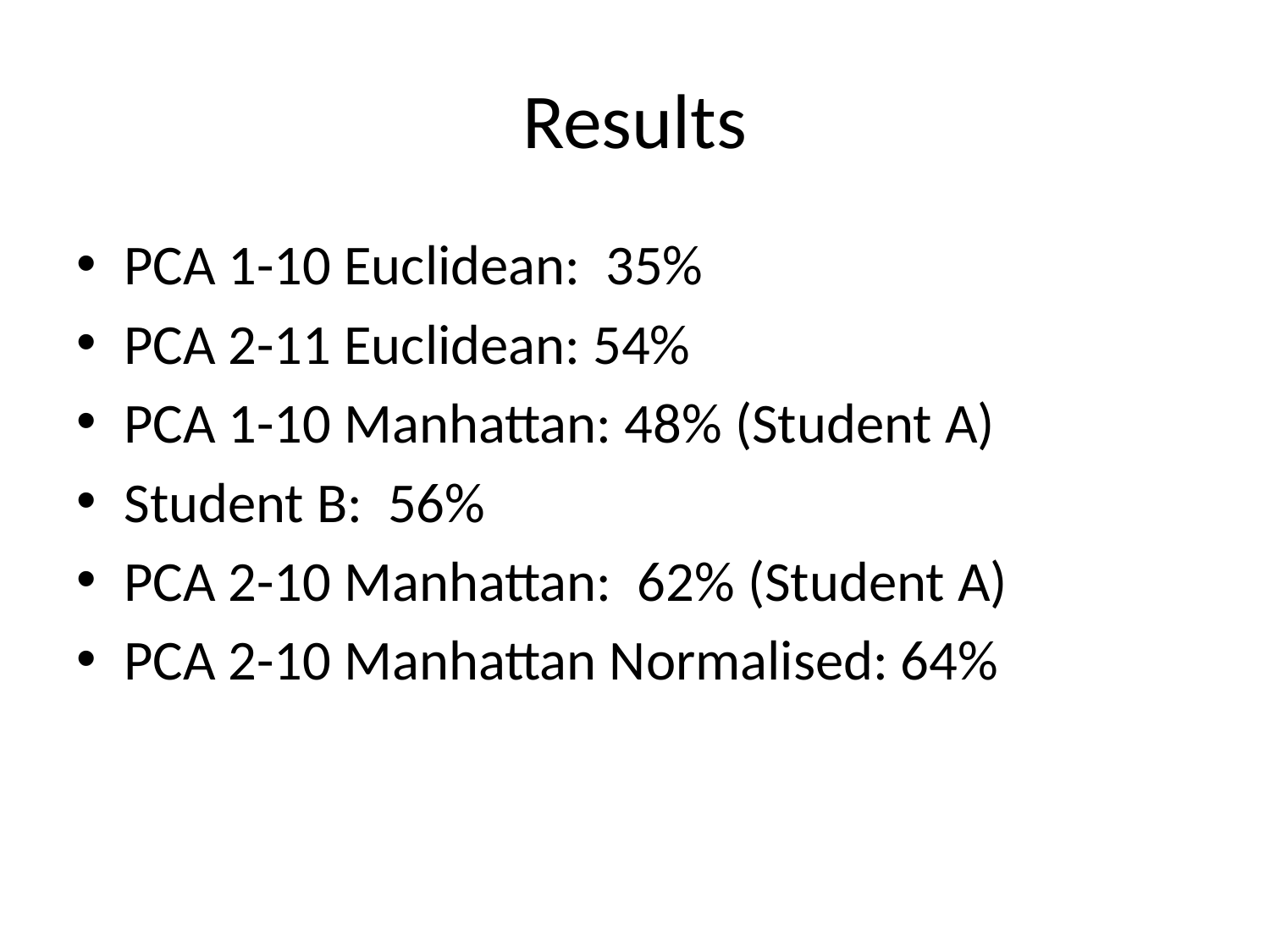

# Results
PCA 1-10 Euclidean:  35%
PCA 2-11 Euclidean: 54%
PCA 1-10 Manhattan: 48% (Student A)
Student B:  56%
PCA 2-10 Manhattan:  62% (Student A)
PCA 2-10 Manhattan Normalised: 64%